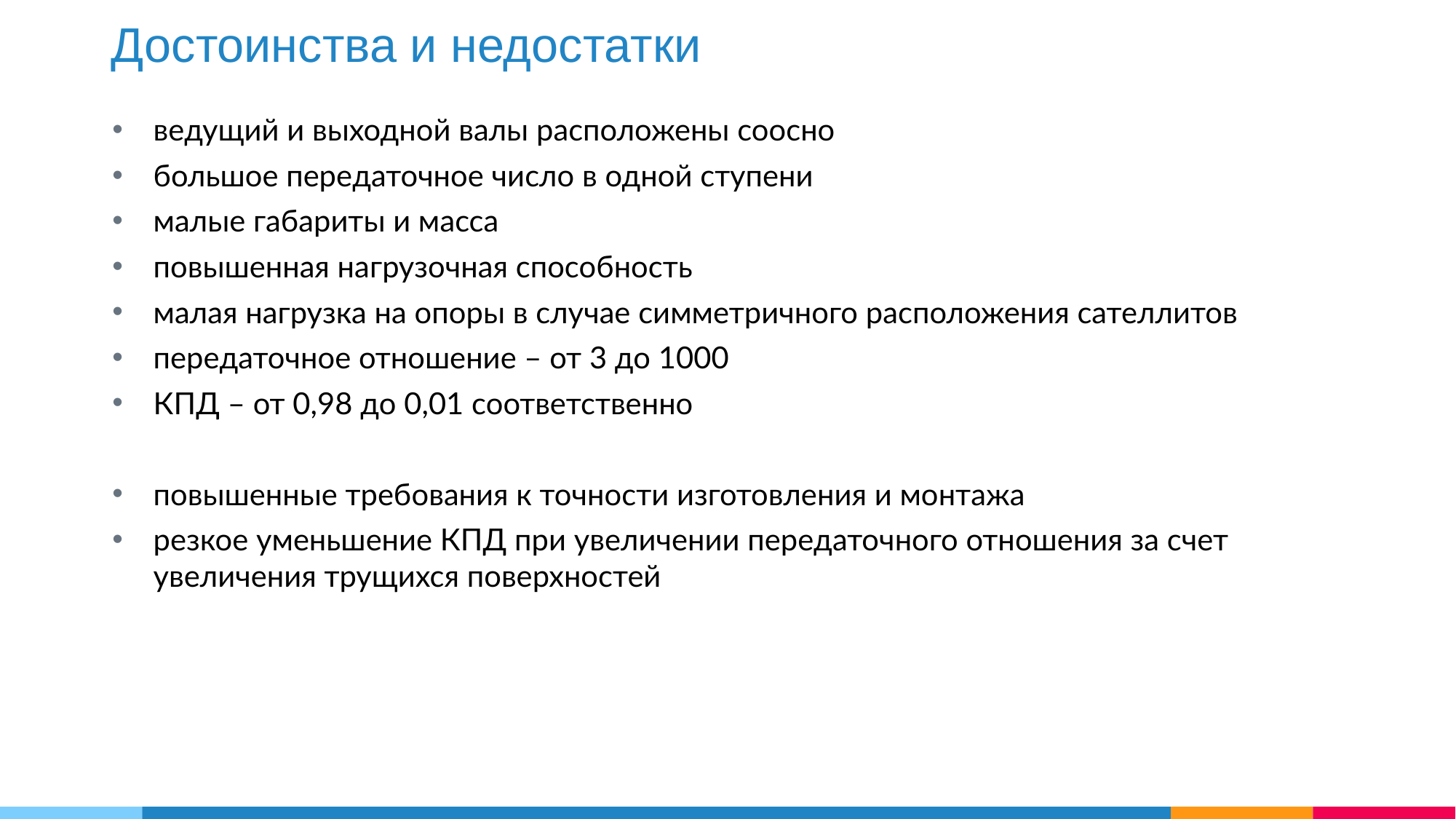

Достоинства и недостатки

ведущий и выходной валы расположены соосно
большое передаточное число в одной ступени
малые габариты и масса
повышенная нагрузочная способность
малая нагрузка на опоры в случае симметричного расположения сателлитов
передаточное отношение – от 3 до 1000
КПД – от 0,98 до 0,01 соответственно

повышенные требования к точности изготовления и монтажа
резкое уменьшение КПД при увеличении передаточного отношения за счет увеличения трущихся поверхностей